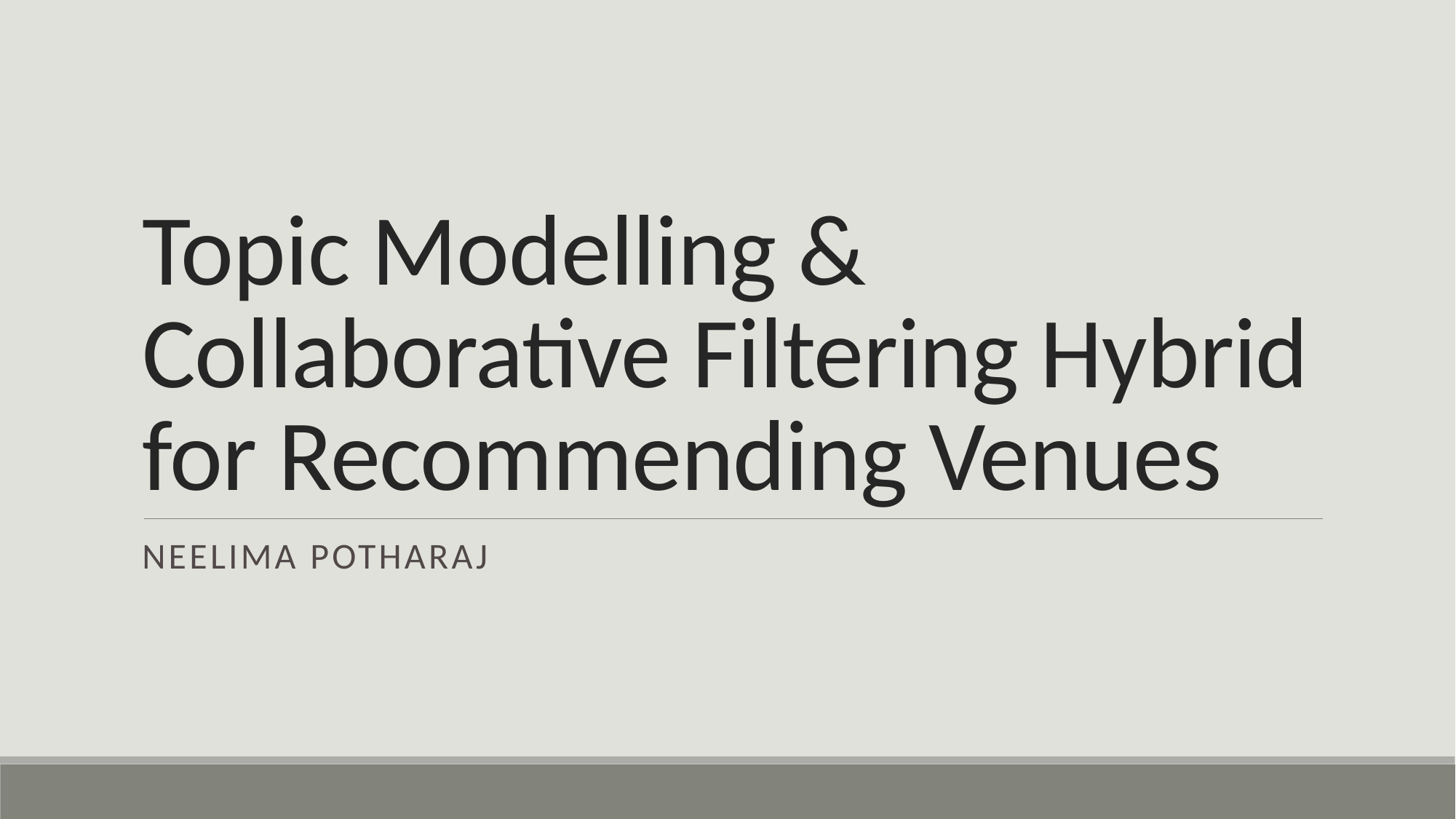

# Topic Modelling & Collaborative Filtering Hybrid for Recommending Venues
Neelima Potharaj